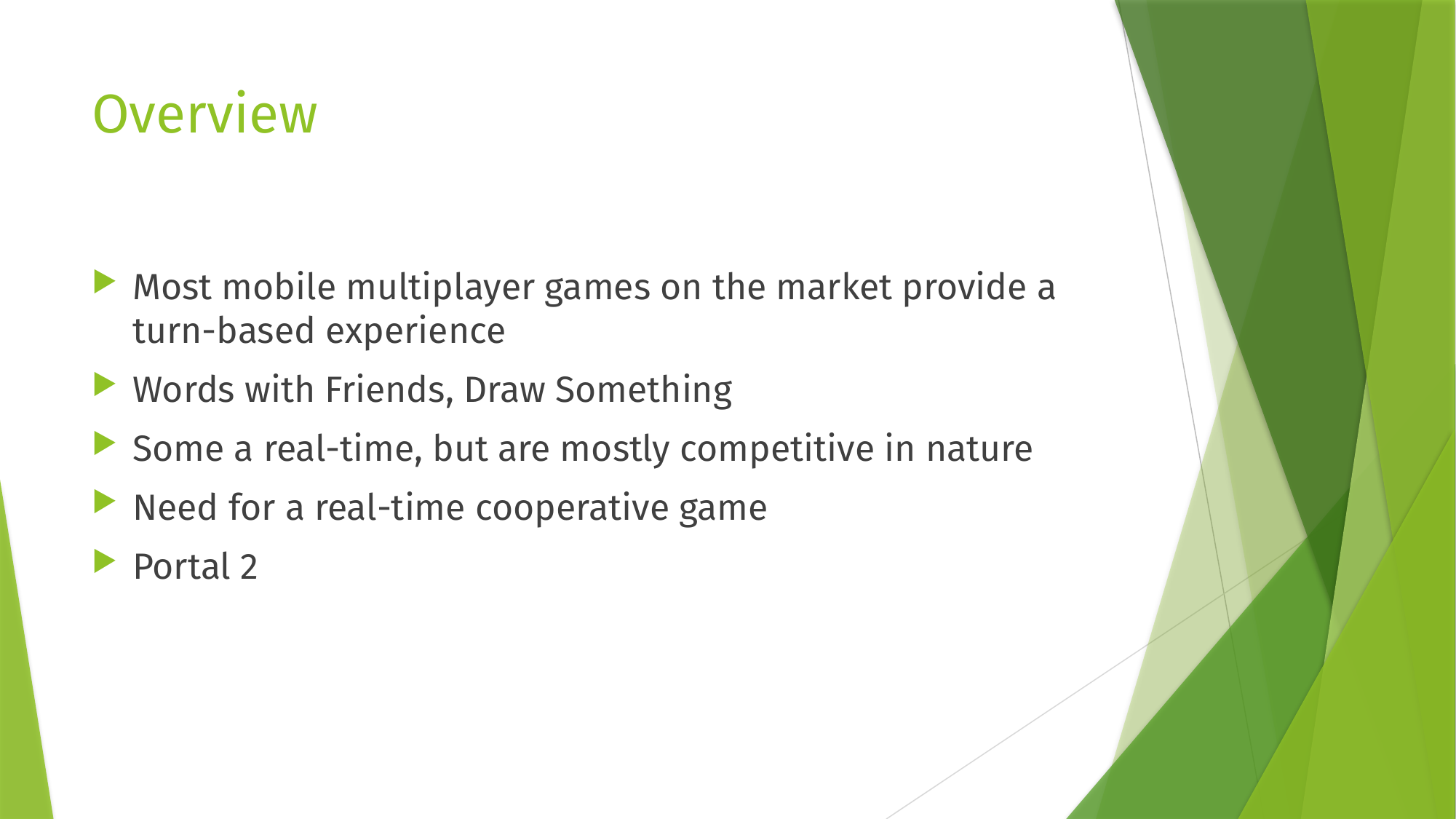

# Overview
Most mobile multiplayer games on the market provide a turn-based experience
Words with Friends, Draw Something
Some a real-time, but are mostly competitive in nature
Need for a real-time cooperative game
Portal 2